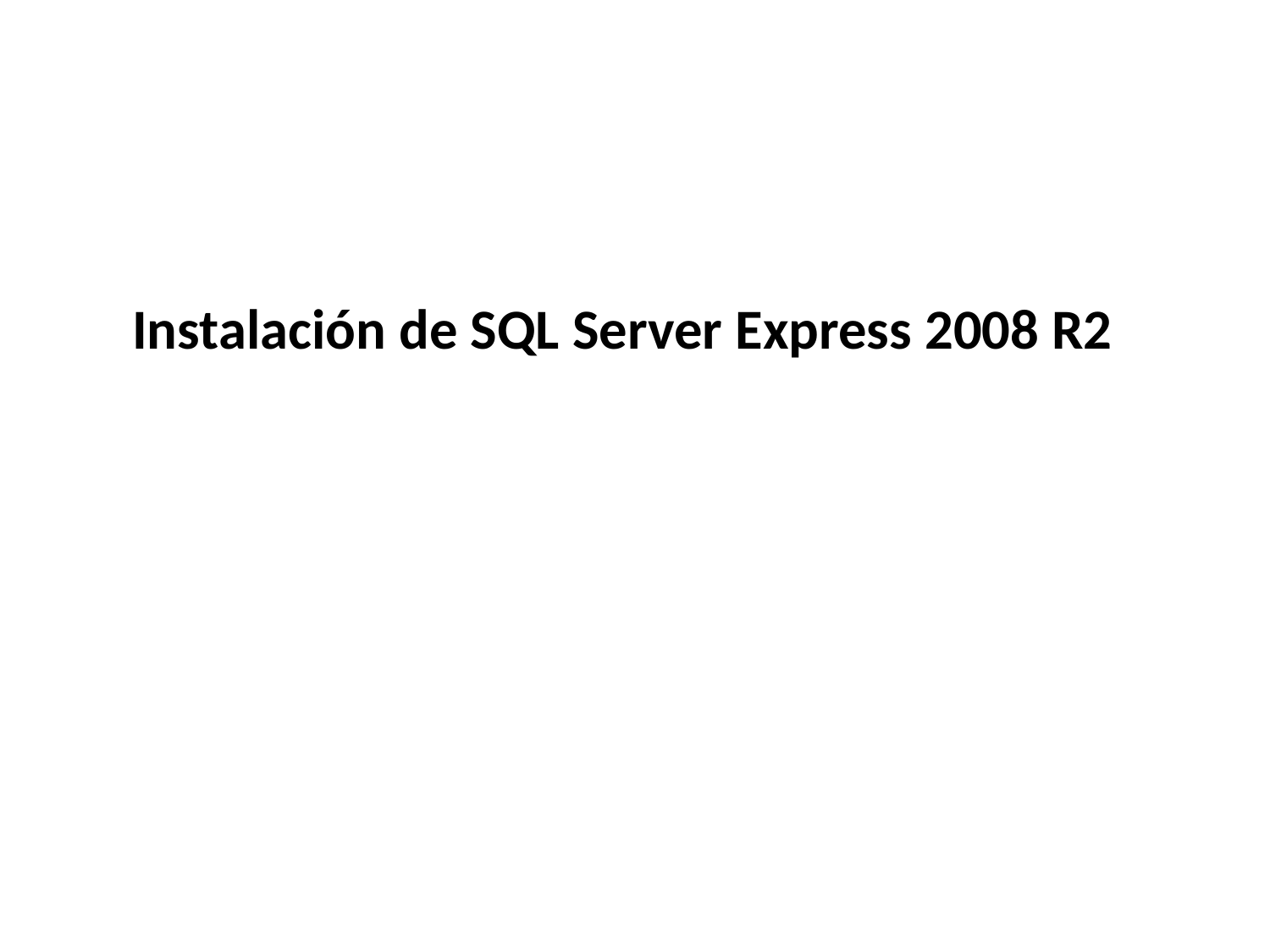

Instalación de SQL Server Express 2008 R2